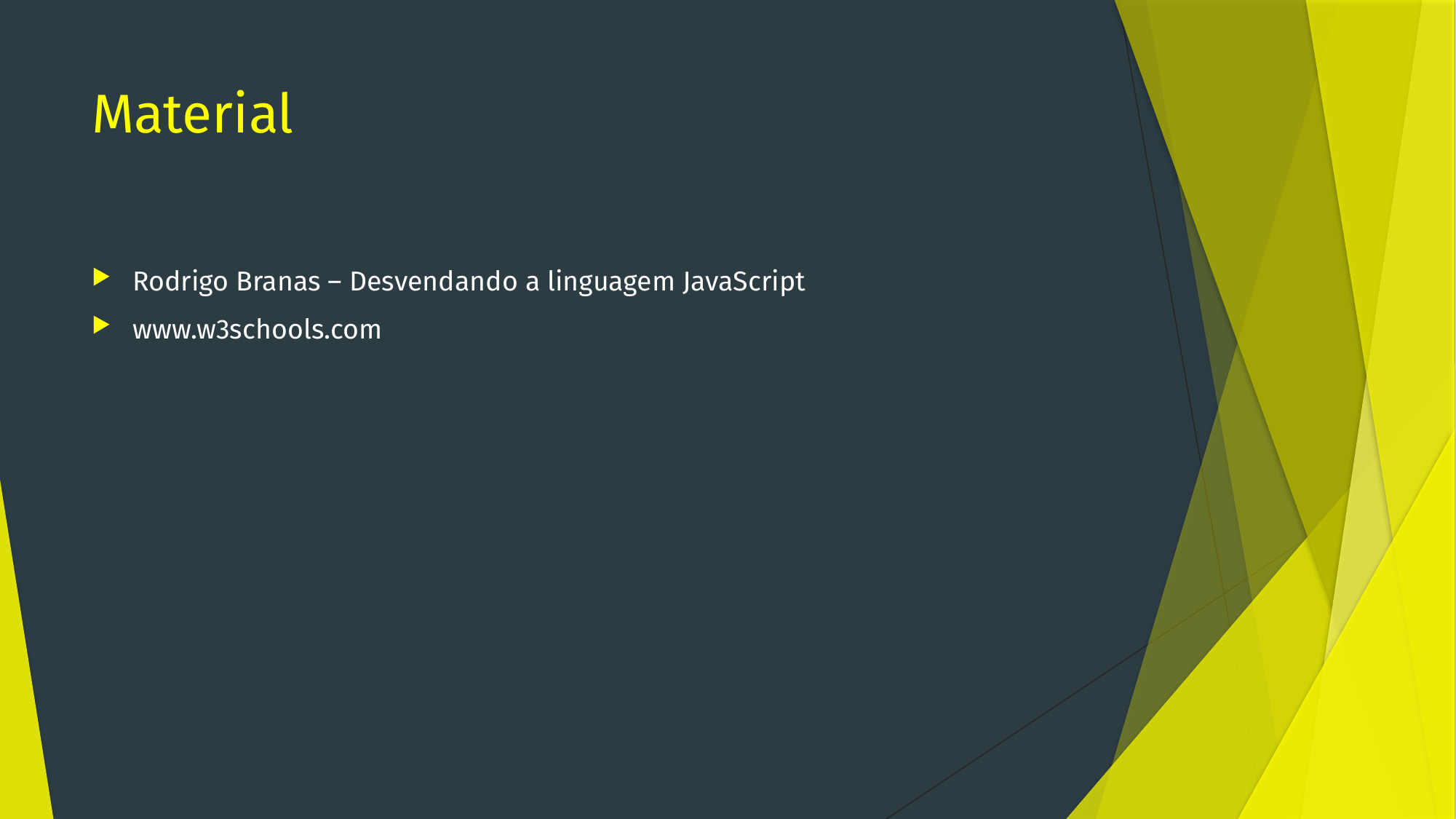

# Material
Rodrigo Branas – Desvendando a linguagem JavaScript
www.w3schools.com